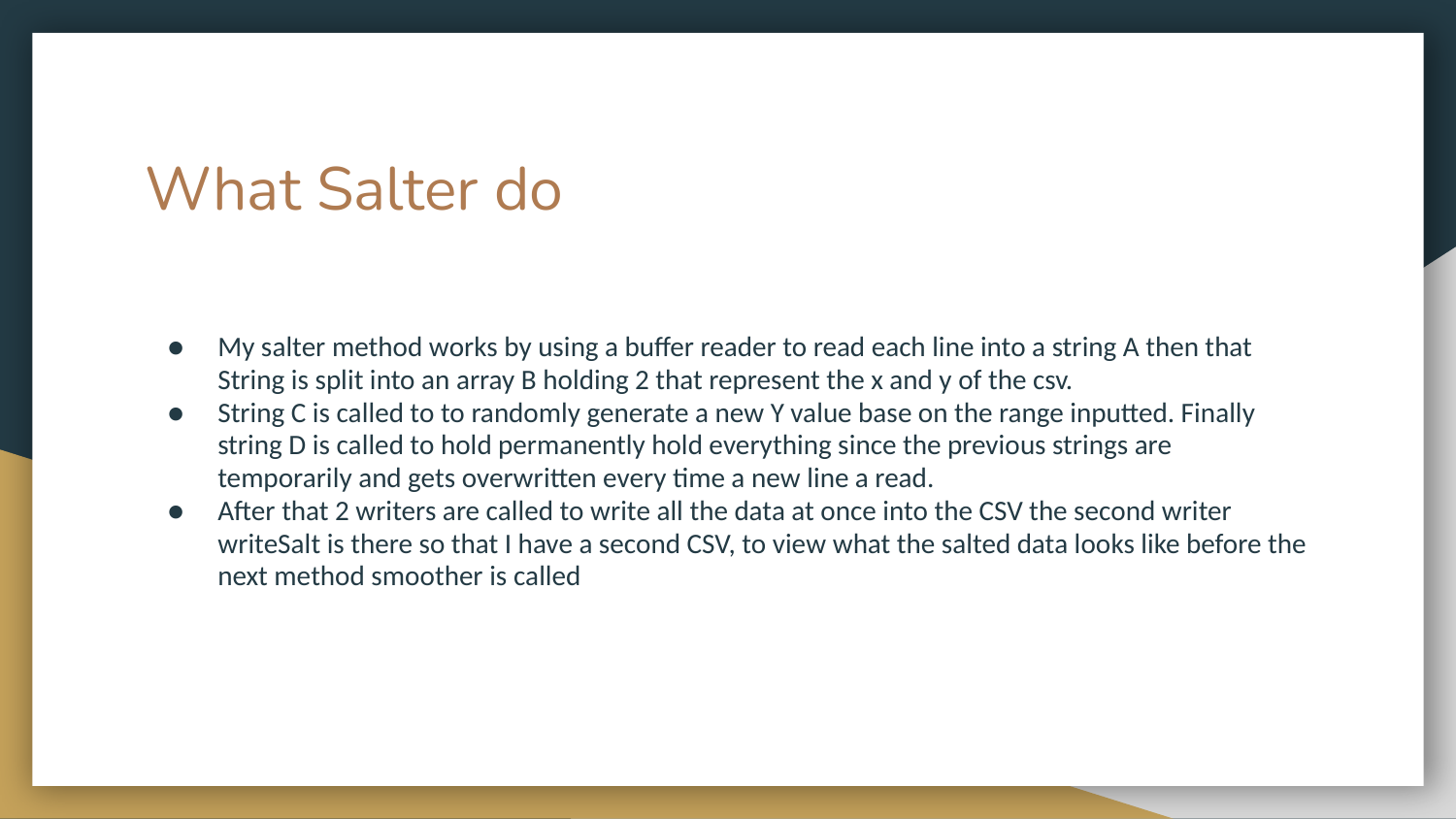

# What Salter do
My salter method works by using a buffer reader to read each line into a string A then that String is split into an array B holding 2 that represent the x and y of the csv.
String C is called to to randomly generate a new Y value base on the range inputted. Finally string D is called to hold permanently hold everything since the previous strings are temporarily and gets overwritten every time a new line a read.
After that 2 writers are called to write all the data at once into the CSV the second writer writeSalt is there so that I have a second CSV, to view what the salted data looks like before the next method smoother is called